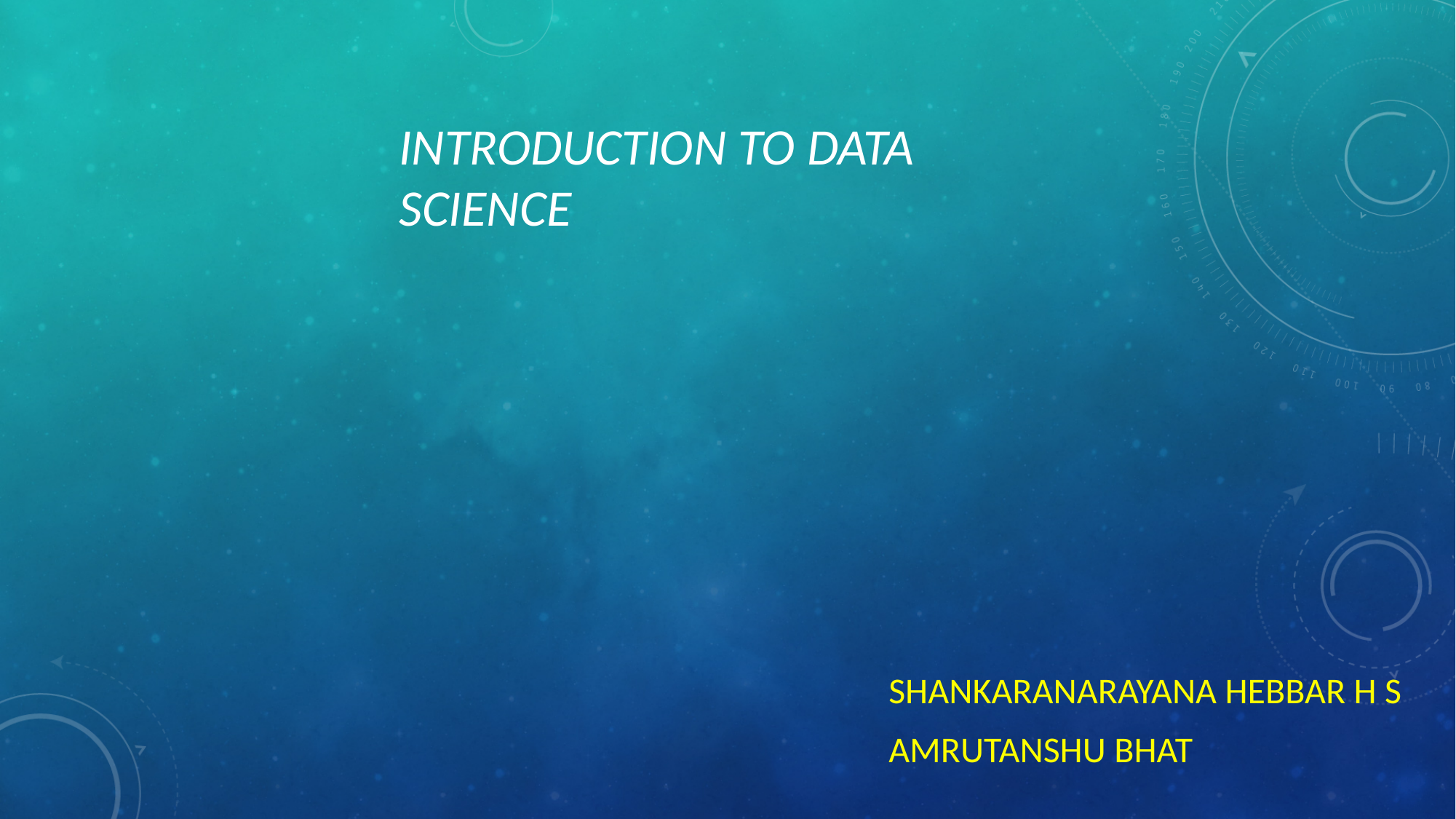

# INTRODUCTION TO DATA SCIENCE
SHANKARANARAYANA HEBBAR H S
AMRUTANSHU BHAT